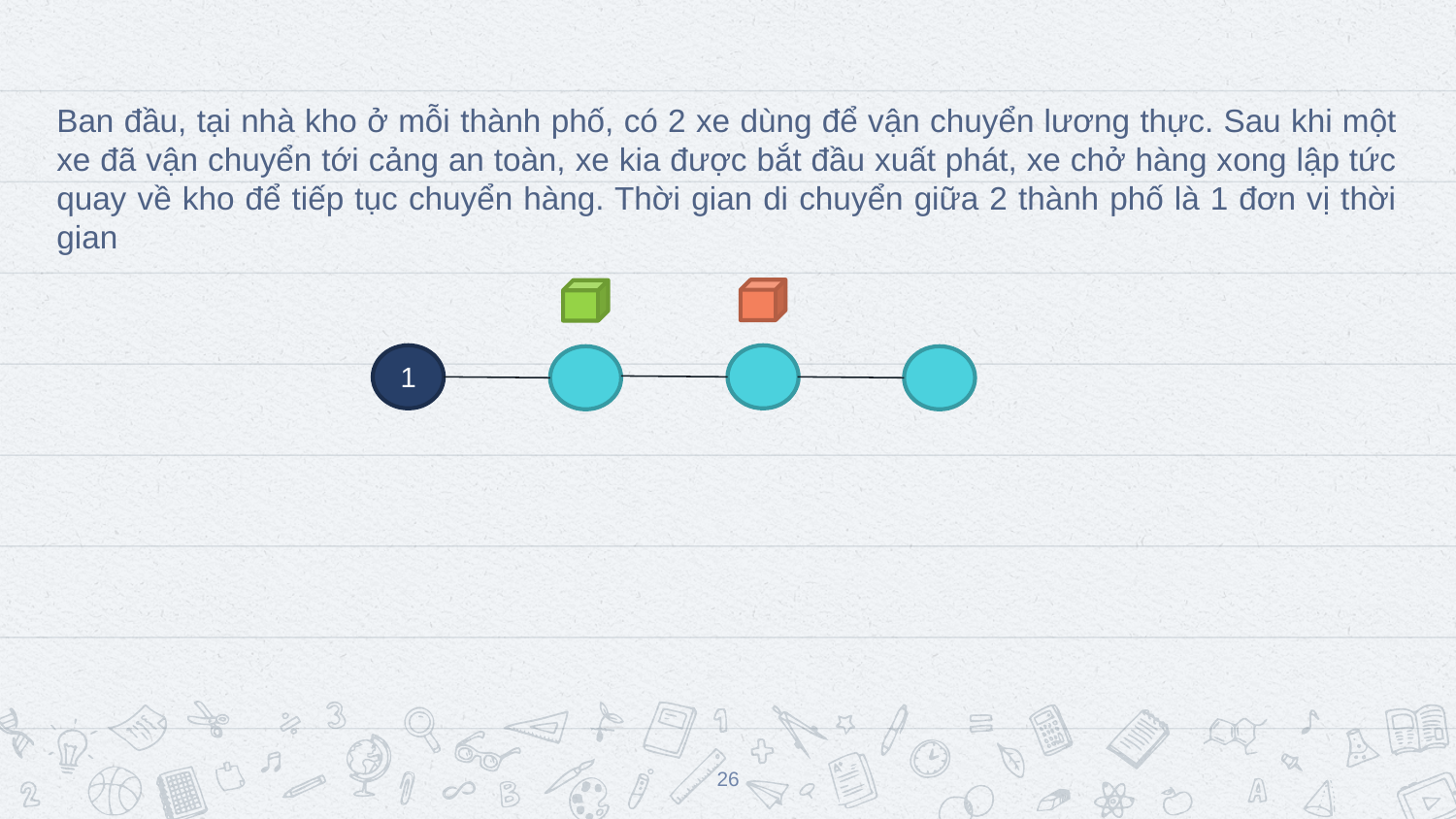

Ban đầu, tại nhà kho ở mỗi thành phố, có 2 xe dùng để vận chuyển lương thực. Sau khi một xe đã vận chuyển tới cảng an toàn, xe kia được bắt đầu xuất phát, xe chở hàng xong lập tức quay về kho để tiếp tục chuyển hàng. Thời gian di chuyển giữa 2 thành phố là 1 đơn vị thời gian

1

26